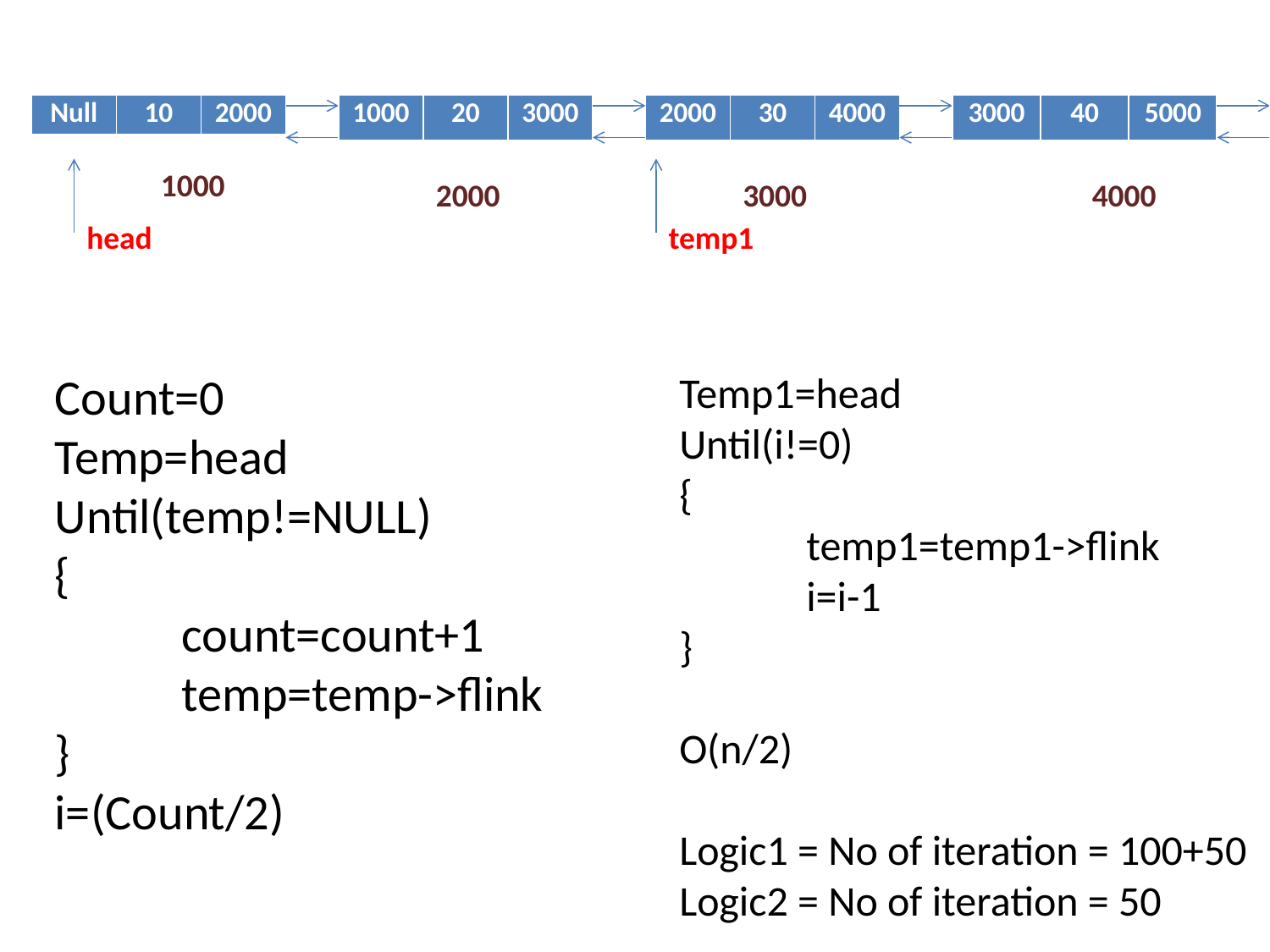

| Null | 10 | 2000 |
| --- | --- | --- |
| 1000 | 20 | 3000 |
| --- | --- | --- |
| 2000 | 30 | 4000 |
| --- | --- | --- |
| 3000 | 40 | 5000 |
| --- | --- | --- |
| 4000 | 50 | NULL |
| --- | --- | --- |
1000
2000
3000
4000
5000
Last
head
temp1
Count=0
Temp=head
Until(temp!=NULL)
{
	count=count+1
	temp=temp->flink
}
i=(Count/2)

Temp1=head
Until(i!=0)
{
	temp1=temp1->flink
	i=i-1
}

O(n/2)

Logic1 = No of iteration = 100+50
Logic2 = No of iteration = 50